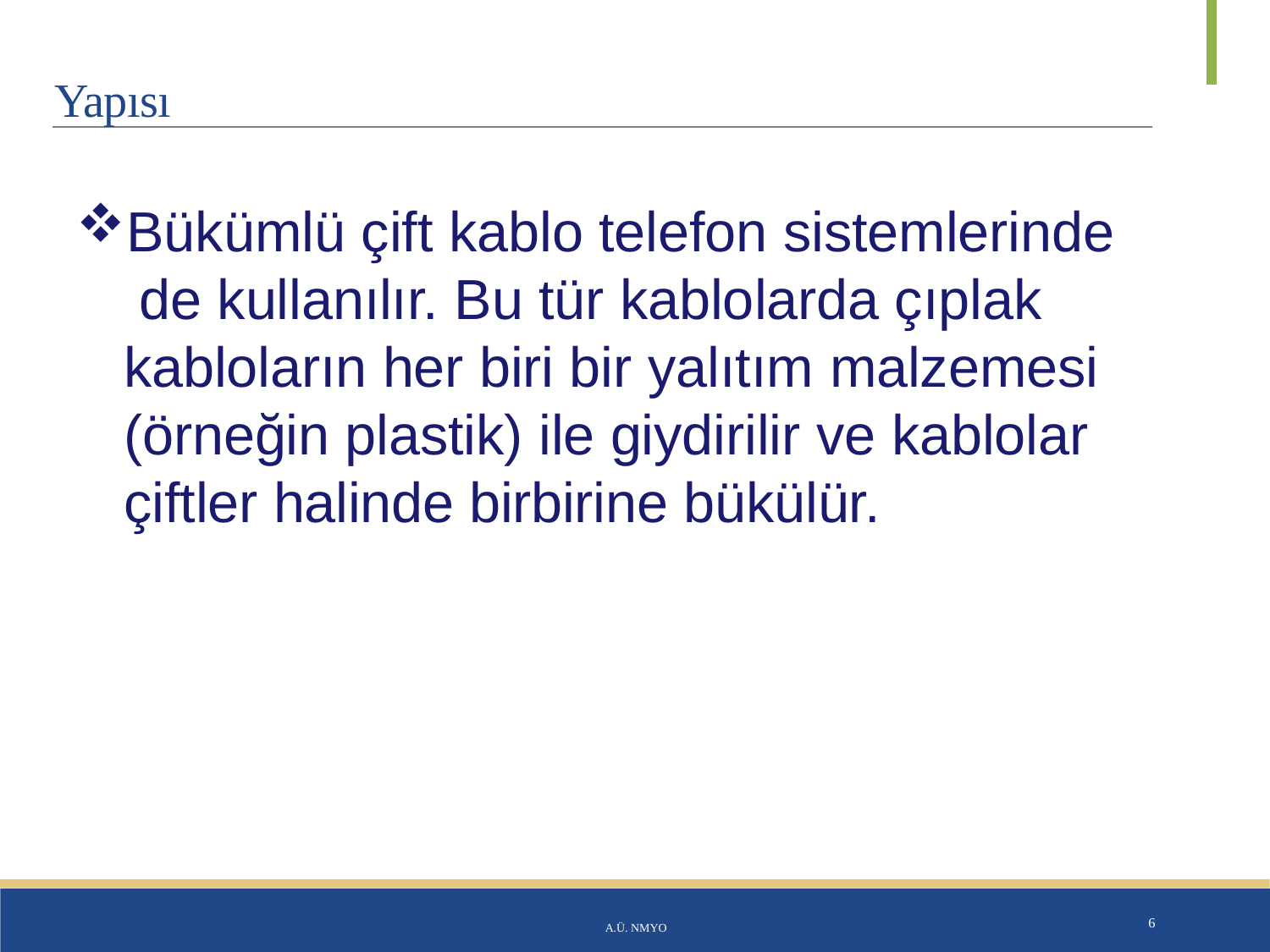

# Yapısı
Bükümlü çift kablo telefon sistemlerinde  de kullanılır. Bu tür kablolarda çıplak  kabloların her biri bir yalıtım malzemesi  (örneğin plastik) ile giydirilir ve kablolar  çiftler halinde birbirine bükülür.
A.Ü. NMYO
6